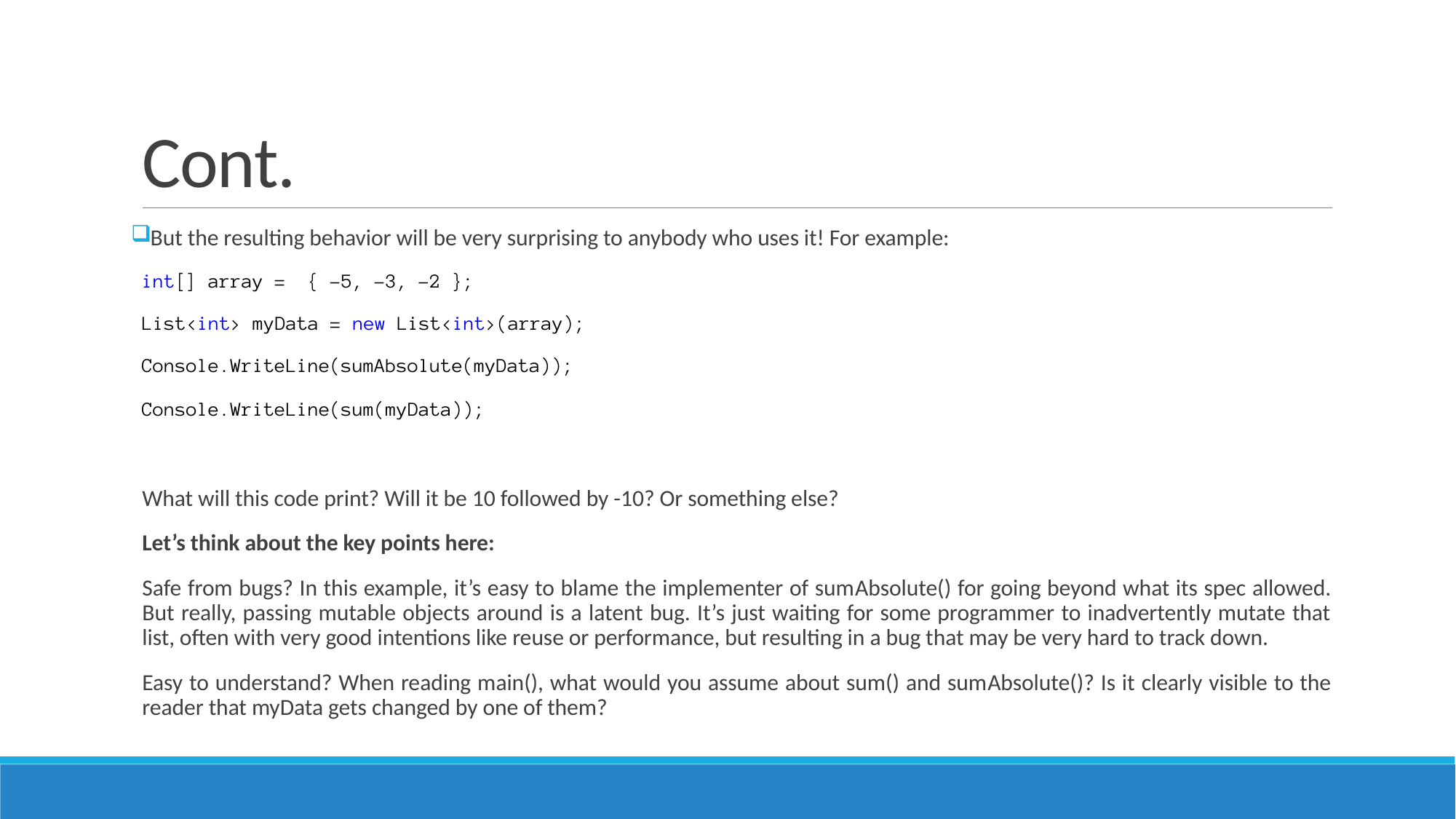

# Cont.
But the resulting behavior will be very surprising to anybody who uses it! For example:
int[] array =  { -5, -3, -2 };
List<int> myData = new List<int>(array);
Console.WriteLine(sumAbsolute(myData));
Console.WriteLine(sum(myData));

What will this code print? Will it be 10 followed by -10? Or something else?
Let’s think about the key points here:
Safe from bugs? In this example, it’s easy to blame the implementer of sum­Absolute() for going beyond what its spec allowed. But really, passing mutable objects around is a latent bug. It’s just waiting for some programmer to inadvertently mutate that list, often with very good intentions like reuse or performance, but resulting in a bug that may be very hard to track down.
Easy to understand? When reading main(), what would you assume about sum() and sum­Absolute()? Is it clearly visible to the reader that myData gets changed by one of them?